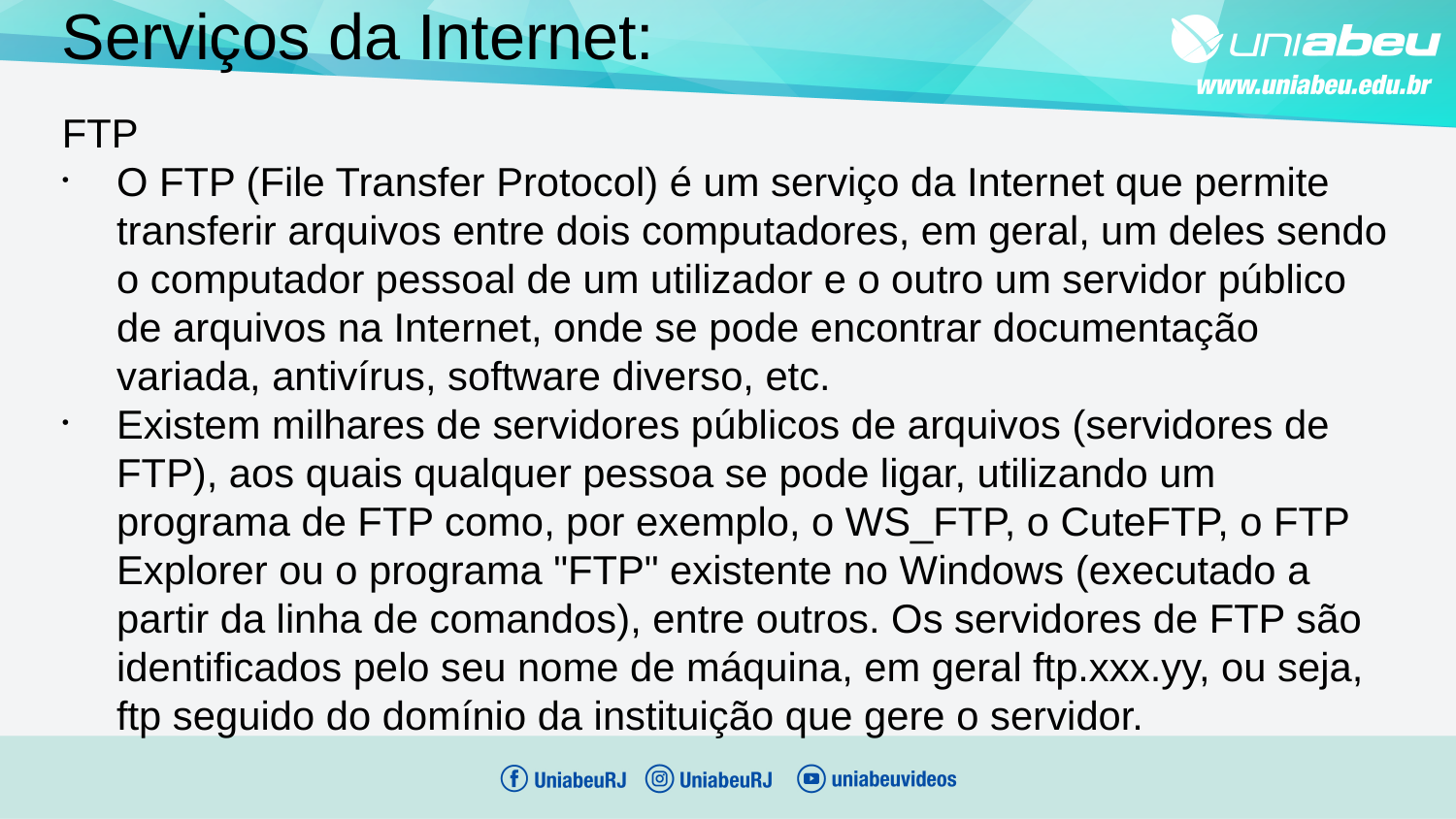

Serviços da Internet:
FTP
O FTP (File Transfer Protocol) é um serviço da Internet que permite transferir arquivos entre dois computadores, em geral, um deles sendo o computador pessoal de um utilizador e o outro um servidor público de arquivos na Internet, onde se pode encontrar documentação variada, antivírus, software diverso, etc.
Existem milhares de servidores públicos de arquivos (servidores de FTP), aos quais qualquer pessoa se pode ligar, utilizando um programa de FTP como, por exemplo, o WS_FTP, o CuteFTP, o FTP Explorer ou o programa "FTP" existente no Windows (executado a partir da linha de comandos), entre outros. Os servidores de FTP são identificados pelo seu nome de máquina, em geral ftp.xxx.yy, ou seja, ftp seguido do domínio da instituição que gere o servidor.